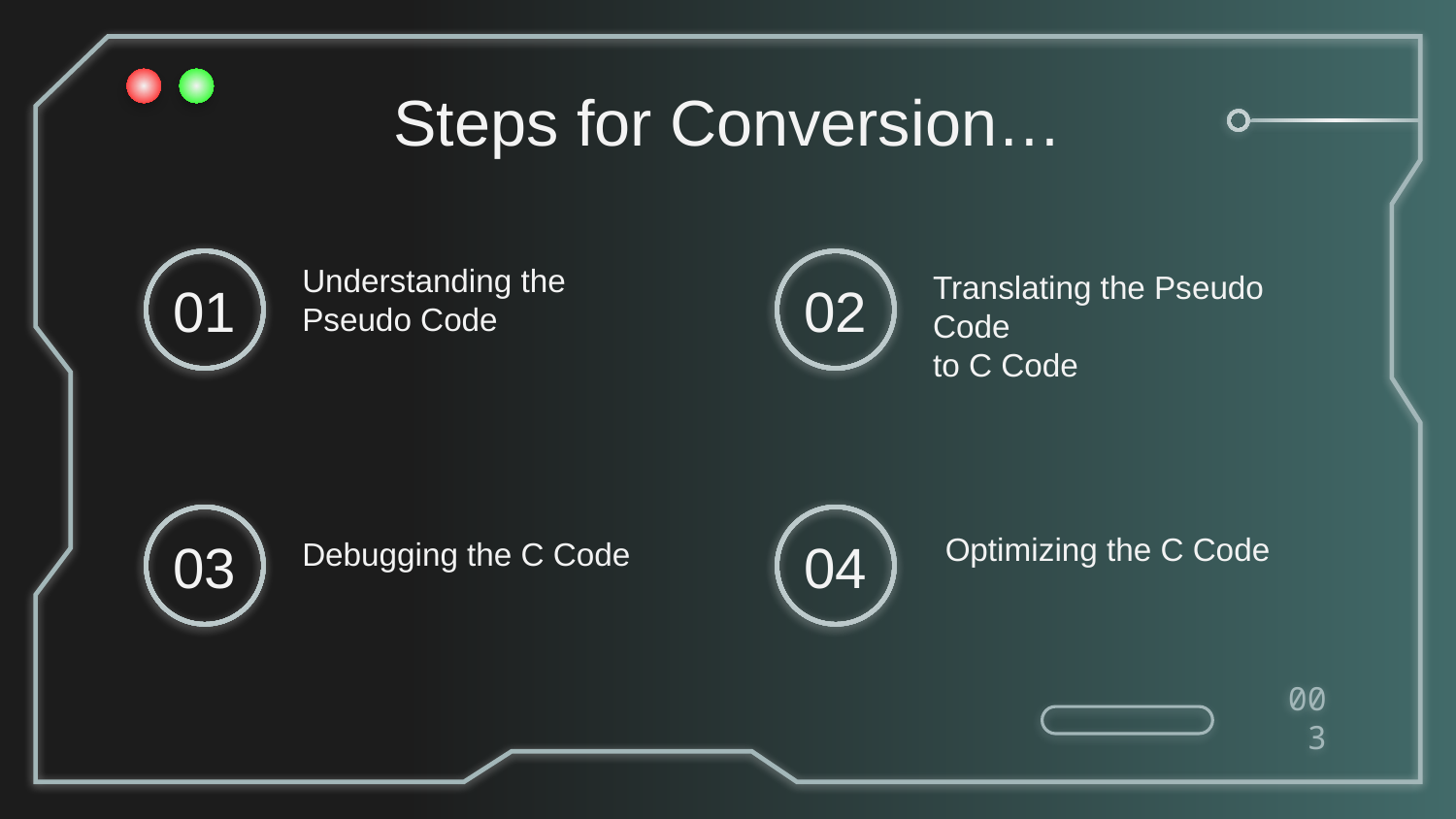

Steps for Conversion…

01
02
Translating the Pseudo Code
to C Code
# Understanding the Pseudo Code

03
Debugging the C Code
04
Optimizing the C Code
003